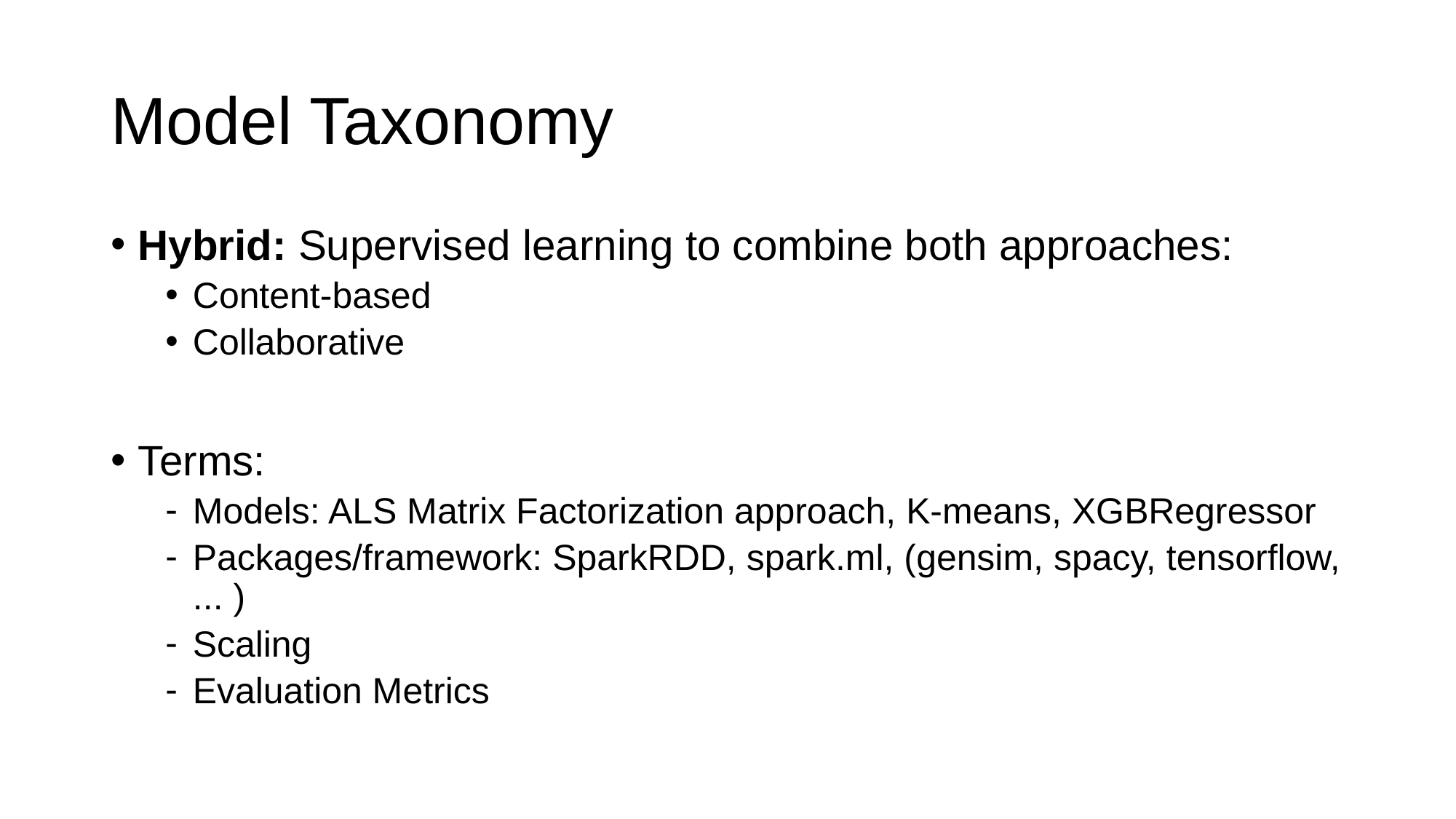

# Model Taxonomy
Hybrid: Supervised learning to combine both approaches:
Content-based
Collaborative

Terms:
Models: ALS Matrix Factorization approach, K-means, XGBRegressor
Packages/framework: SparkRDD, spark.ml, (gensim, spacy, tensorflow, ... )
Scaling
Evaluation Metrics